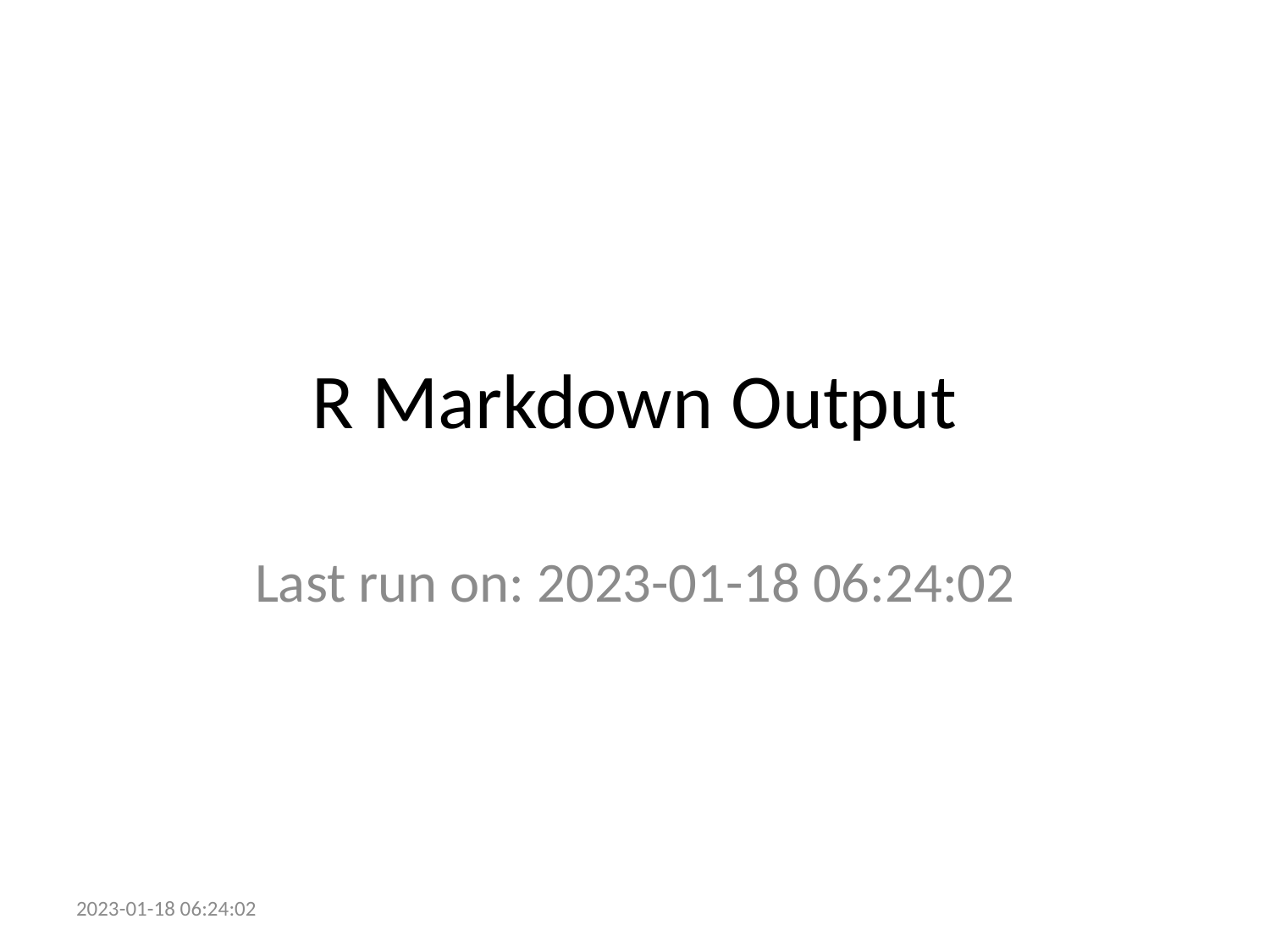

# R Markdown Output
Last run on: 2023-01-18 06:24:02
2023-01-18 06:24:02